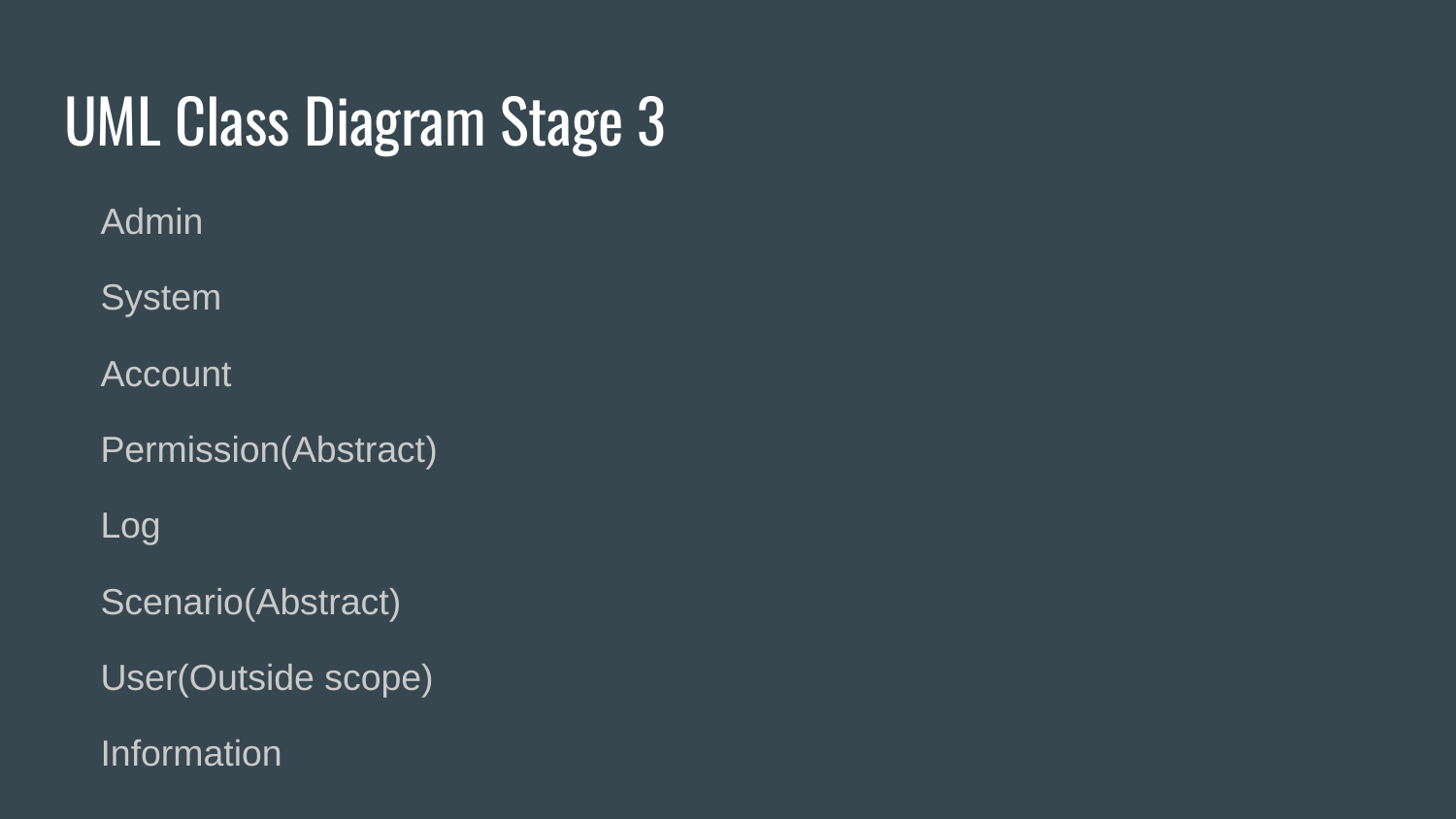

# UML Class Diagram Stage 3

Admin
System
Account
Permission(Abstract)
Log
Scenario(Abstract)
User(Outside scope)
Information